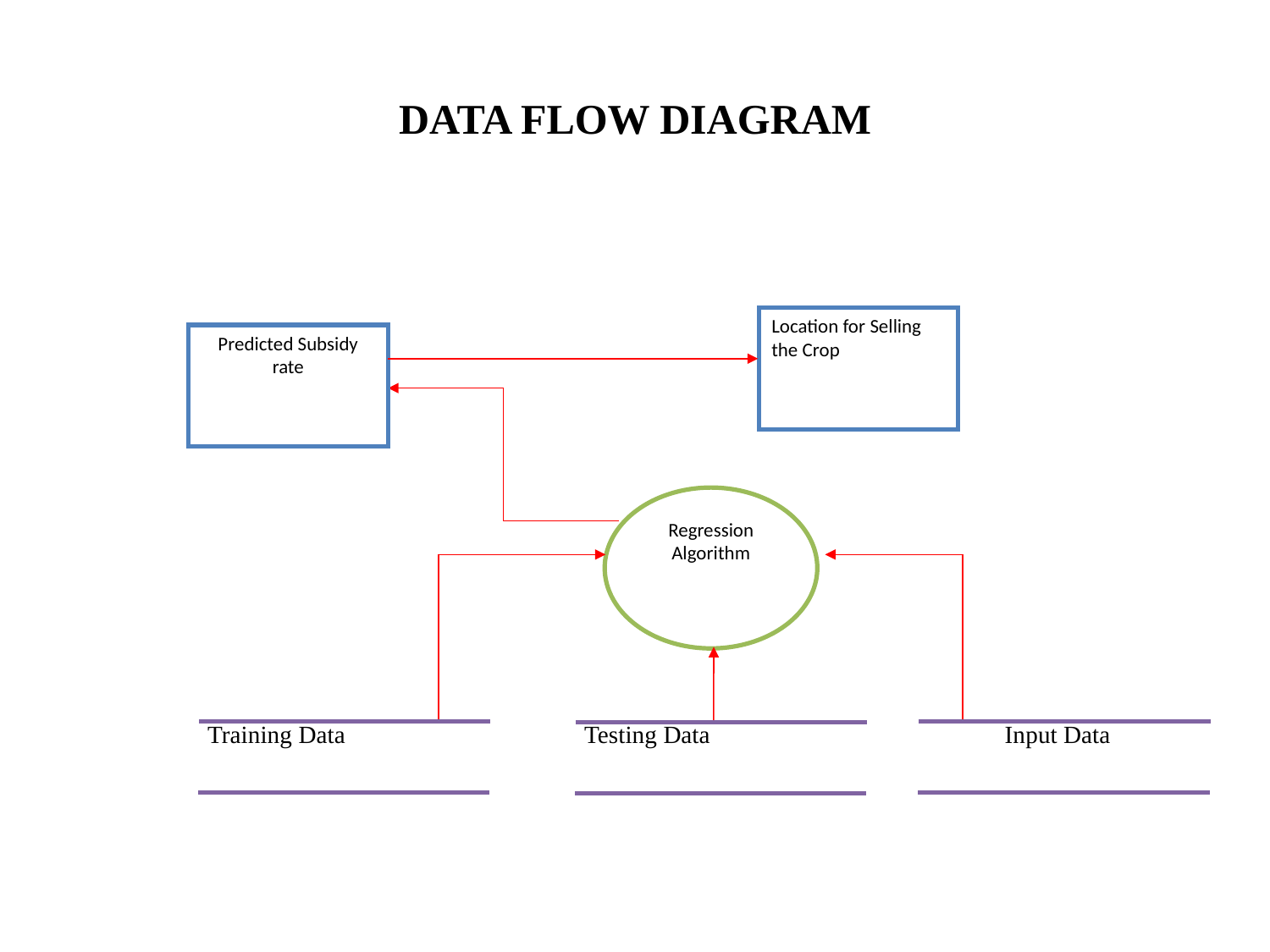

# DATA FLOW DIAGRAM

	      Training Data                                       Testing Data                                                Input Data
Location for Selling the Crop
Predicted Subsidy rate
Regression Algorithm